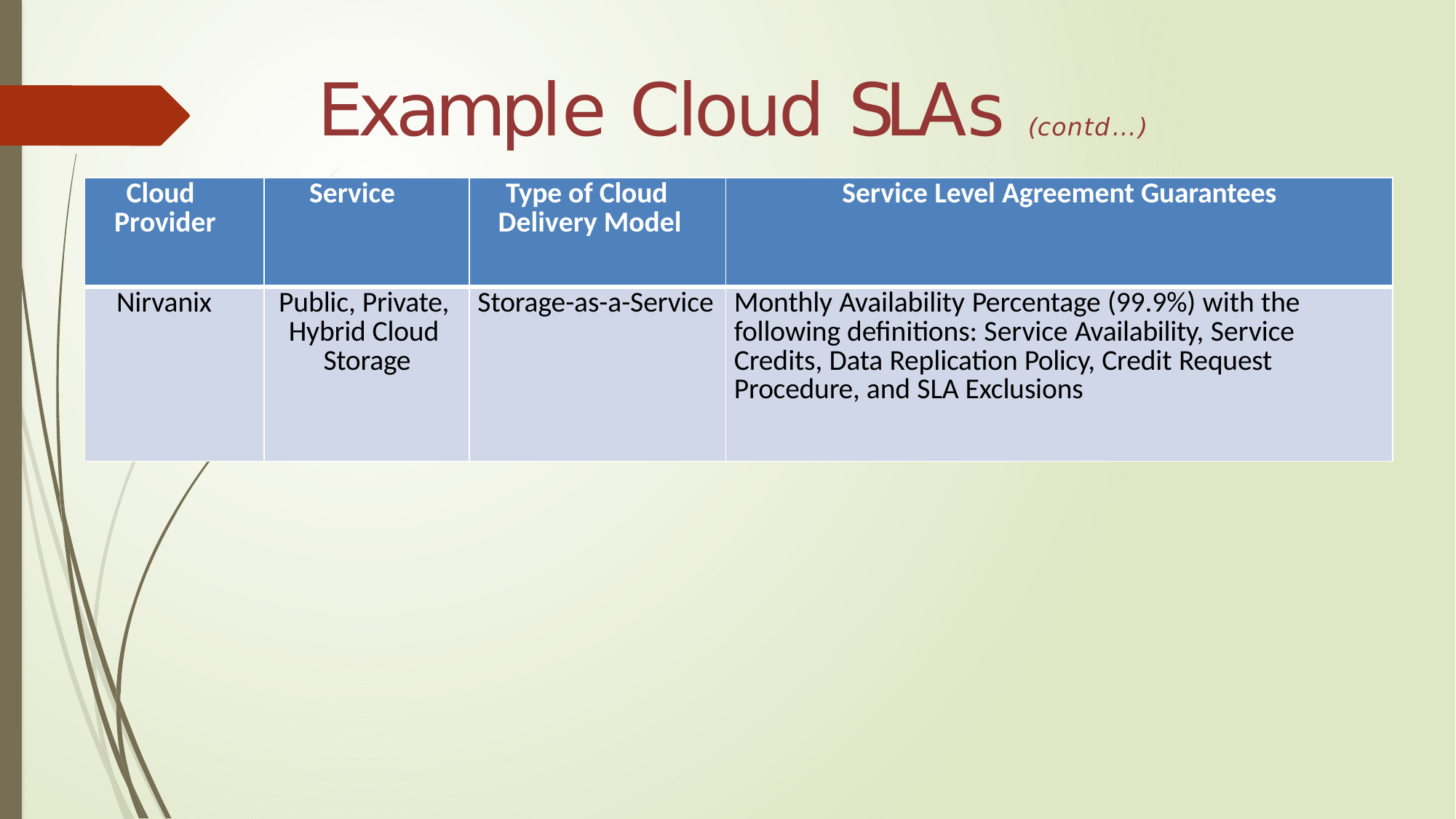

# Example Cloud SLAs (contd…)
| Cloud Provider | Service | Type of Cloud Delivery Model | Service Level Agreement Guarantees |
| --- | --- | --- | --- |
| Nirvanix | Public, Private, Hybrid Cloud Storage | Storage-as-a-Service | Monthly Availability Percentage (99.9%) with the following definitions: Service Availability, Service Credits, Data Replication Policy, Credit Request Procedure, and SLA Exclusions |
21